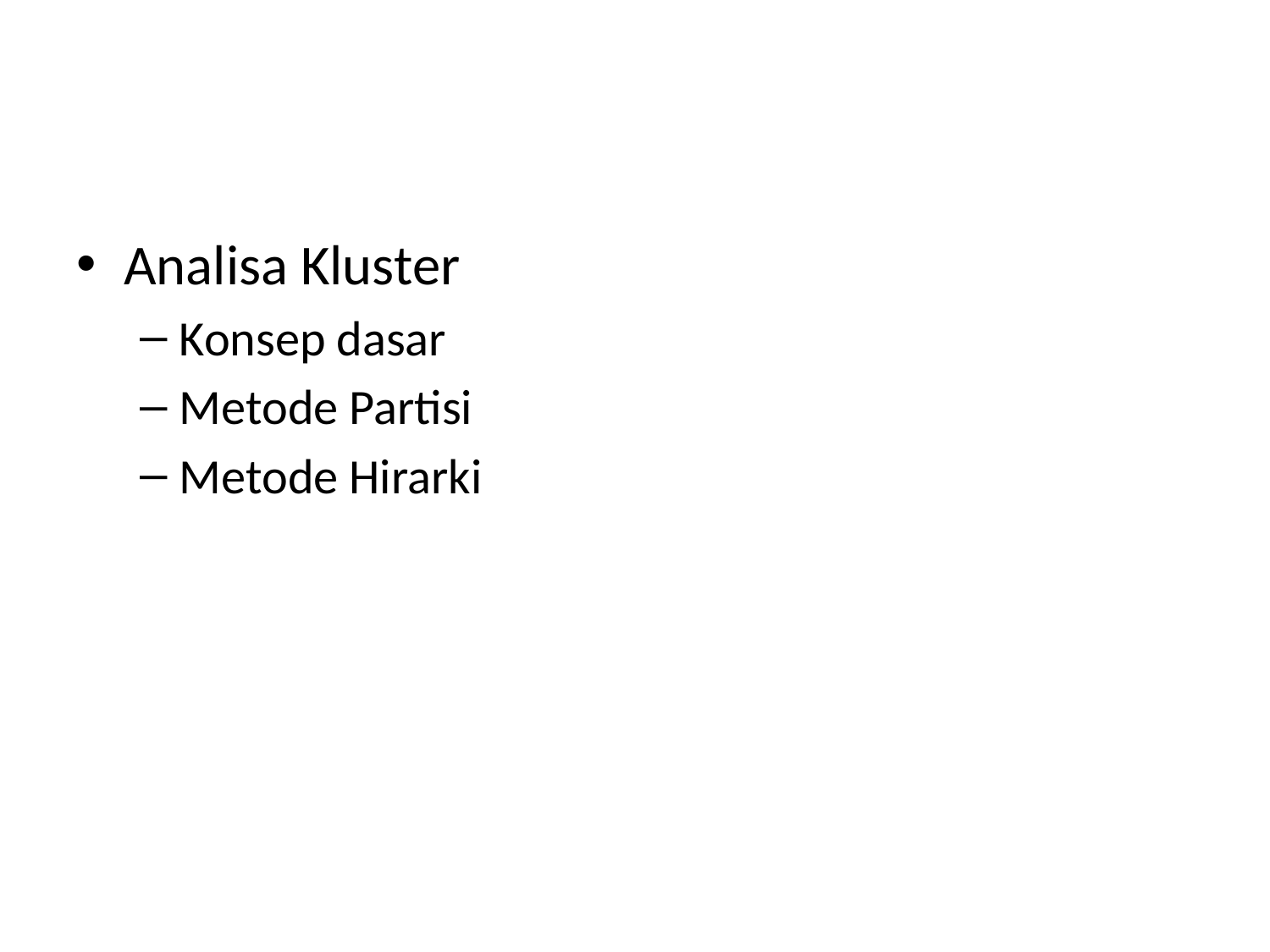

#
Analisa Kluster
Konsep dasar
Metode Partisi
Metode Hirarki